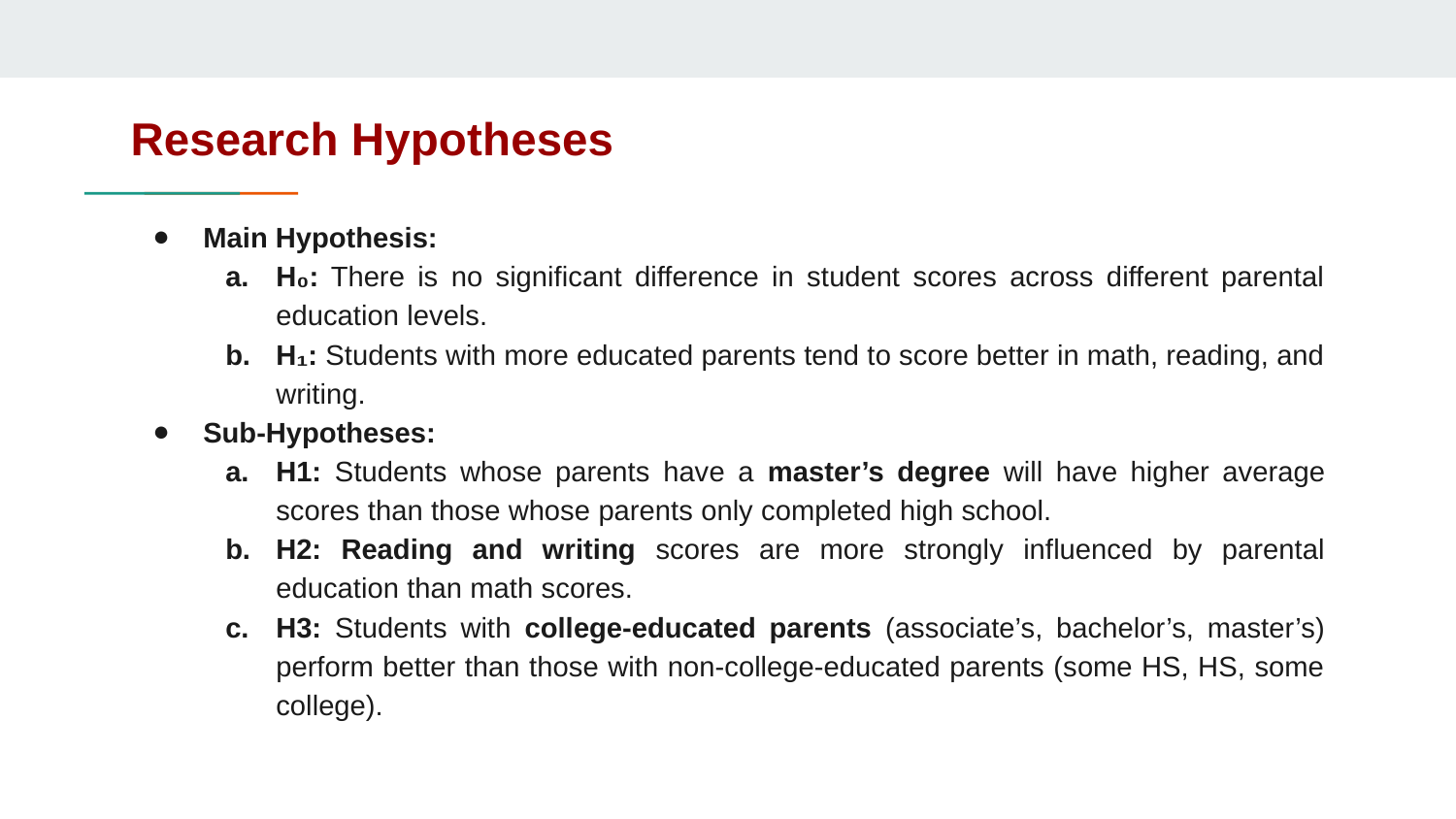

# Research Hypotheses
Main Hypothesis:
H₀: There is no significant difference in student scores across different parental education levels.
H₁: Students with more educated parents tend to score better in math, reading, and writing.
Sub-Hypotheses:
H1: Students whose parents have a master’s degree will have higher average scores than those whose parents only completed high school.
H2: Reading and writing scores are more strongly influenced by parental education than math scores.
H3: Students with college-educated parents (associate’s, bachelor’s, master’s) perform better than those with non-college-educated parents (some HS, HS, some college).